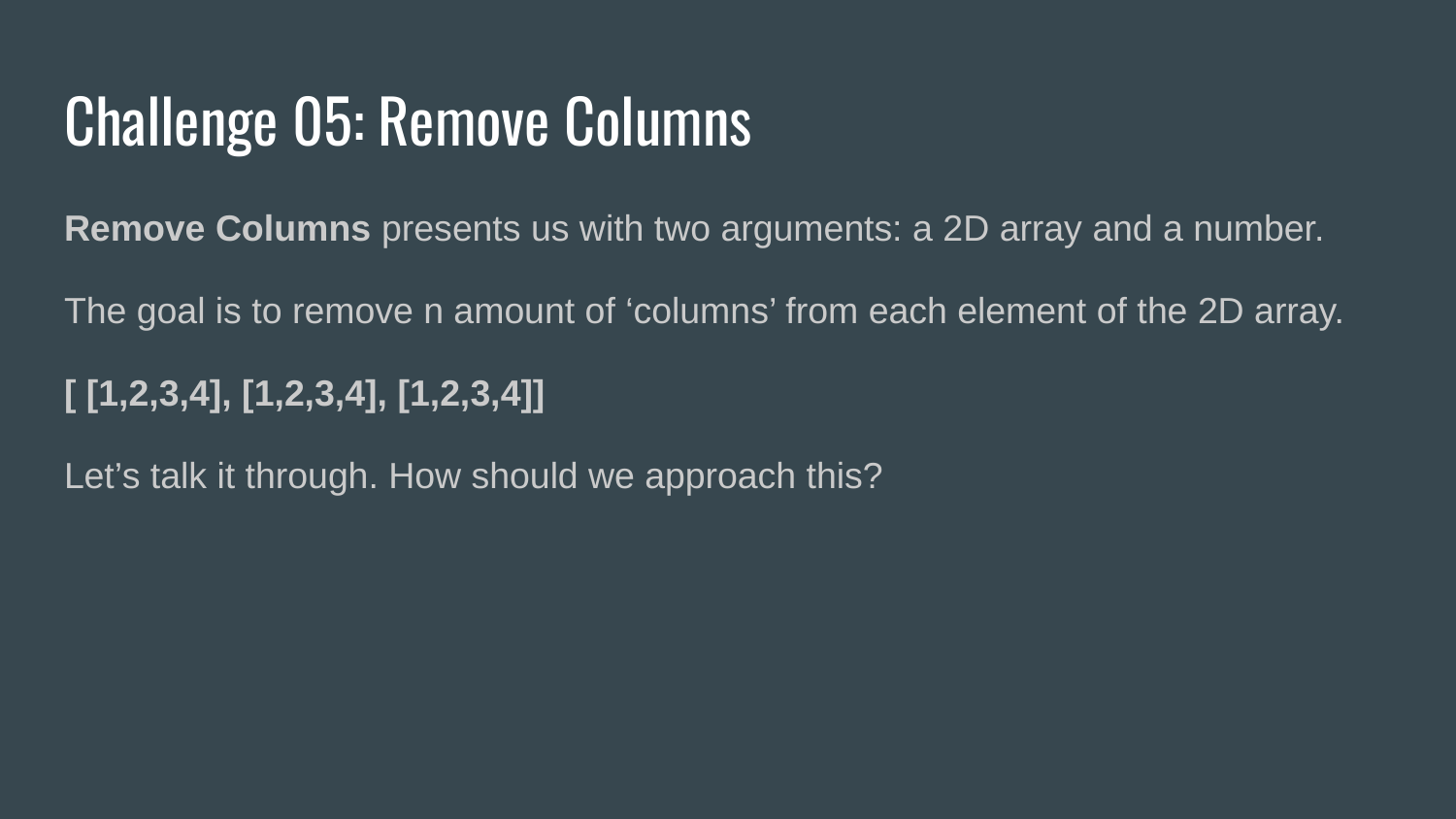

# Challenge 05: Remove Columns
Remove Columns presents us with two arguments: a 2D array and a number.
The goal is to remove n amount of ‘columns’ from each element of the 2D array.
[ [1,2,3,4], [1,2,3,4], [1,2,3,4]]
Let’s talk it through. How should we approach this?